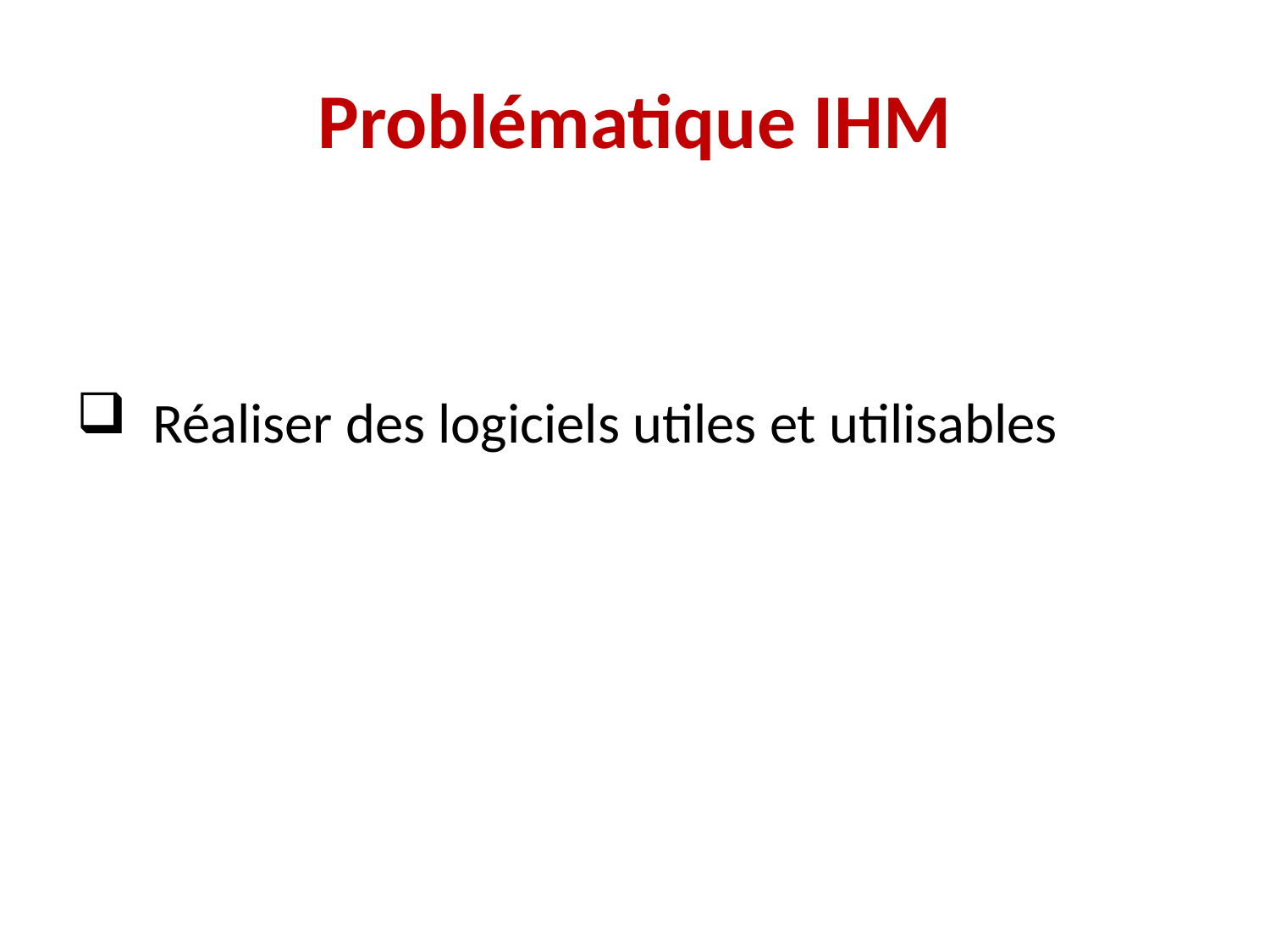

# Problématique IHM

  Réaliser des logiciels utiles et utilisables